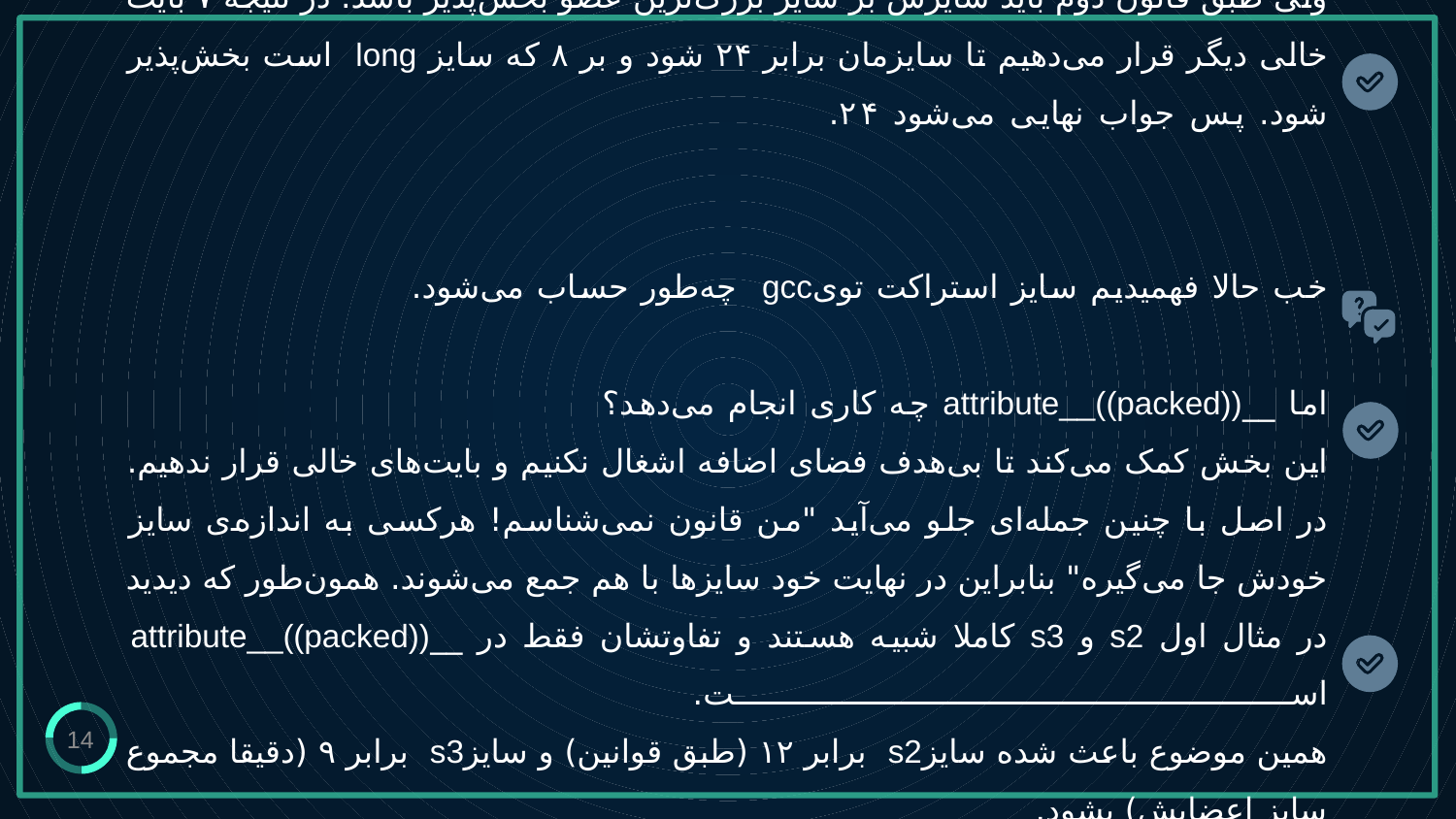

# ولی طبق قانون دوم باید سایزش بر سایز بزرگ‌ترین عضو بخش‌پذیر باشد. در نتیجه ۷ بایت خالی دیگر قرار می‌دهیم تا سایزمان برابر ۲۴ شود و بر ۸ که سایز long  است بخش‌پذیر شود. پس جواب نهایی می‌شود ۲۴. خب حالا فهمیدیم سایز استراکت تویgcc  چه‌طور حساب می‌شود. اما __attribute__((packed)) چه کاری انجام می‌دهد؟ این بخش کمک می‌کند تا بی‌هدف فضای اضافه اشغال نکنیم و بایت‌های خالی قرار ندهیم. در اصل با چنین جمله‌ای جلو می‌آید "من قانون نمی‌شناسم! هرکسی به اندازه‌ی سایز خودش جا می‌گیره" بنابراین در نهایت خود سایزها با هم جمع می‌شوند. همون‌طور که دیدید در مثال اول s2 و s3 کاملا شبیه هستند و تفاوتشان فقط در __attribute__((packed)) است. همین موضوع باعث شده سایزs2  برابر ۱۲ (طبق قوانین) و سایزs3  برابر ۹ (دقیقا مجموع سایز اعضایش) بشود.

14